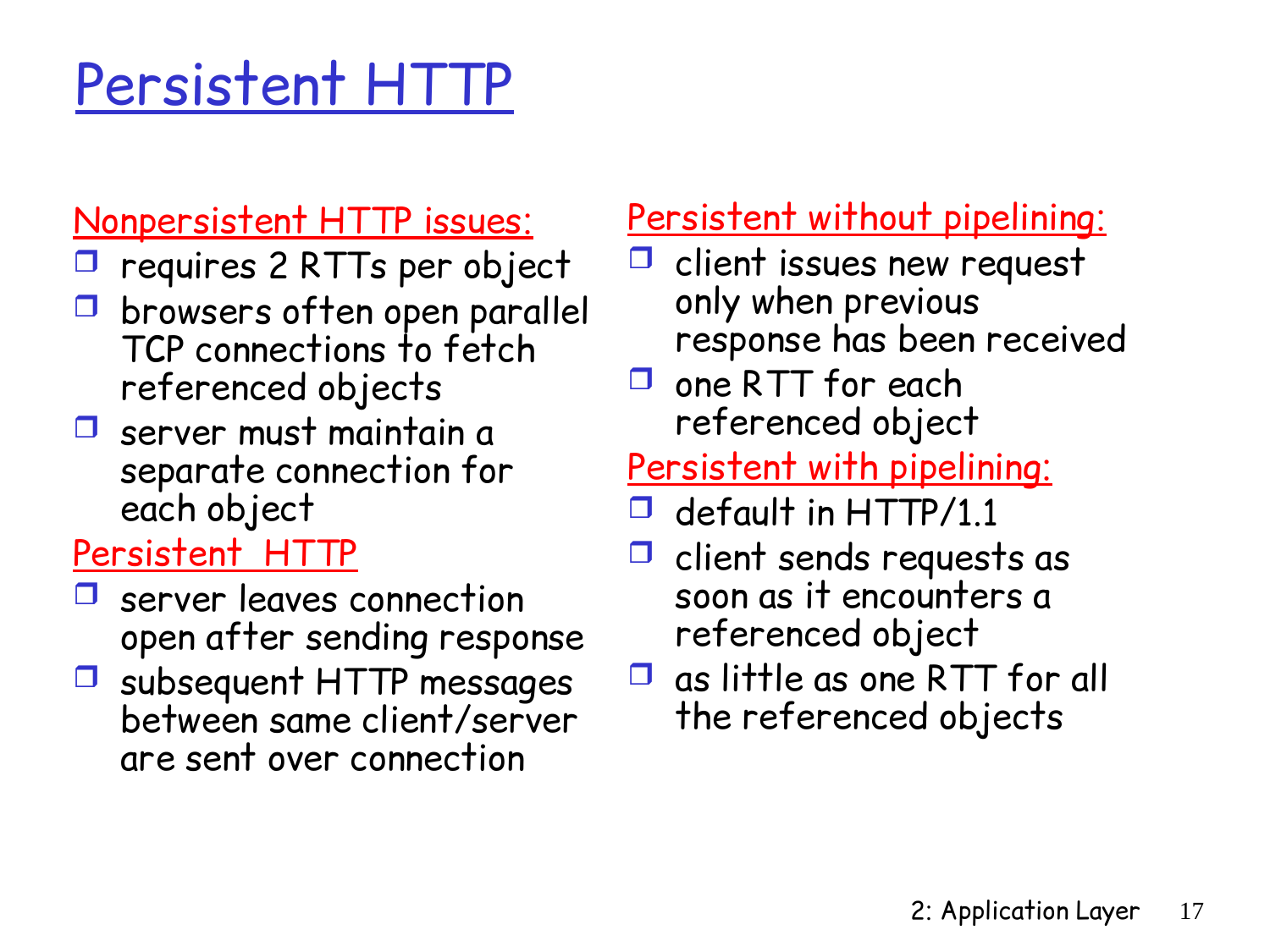

# Persistent HTTP
Persistent without pipelining:
client issues new request only when previous response has been received
one RTT for each referenced object
Persistent with pipelining:
default in HTTP/1.1
client sends requests as soon as it encounters a referenced object
as little as one RTT for all the referenced objects

Nonpersistent HTTP issues:
requires 2 RTTs per object
browsers often open parallel TCP connections to fetch referenced objects
server must maintain a separate connection for each object
Persistent  HTTP
server leaves connection open after sending response
subsequent HTTP messages  between same client/server are sent over connection

2: Application Layer
17